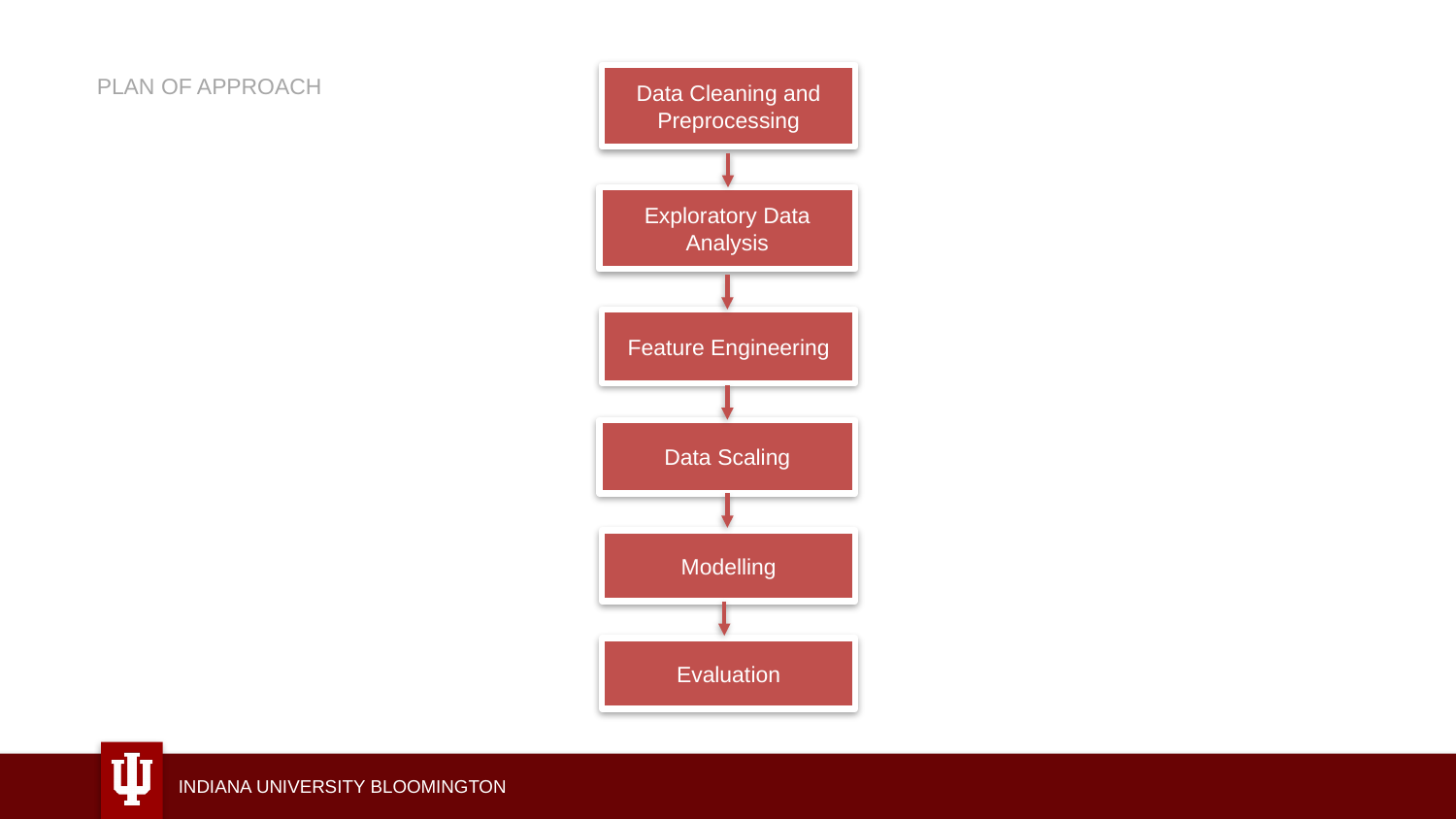

PLAN OF APPROACH
Data Cleaning and Preprocessing
Exploratory Data Analysis
Feature Engineering
Data Scaling
Modelling
Evaluation